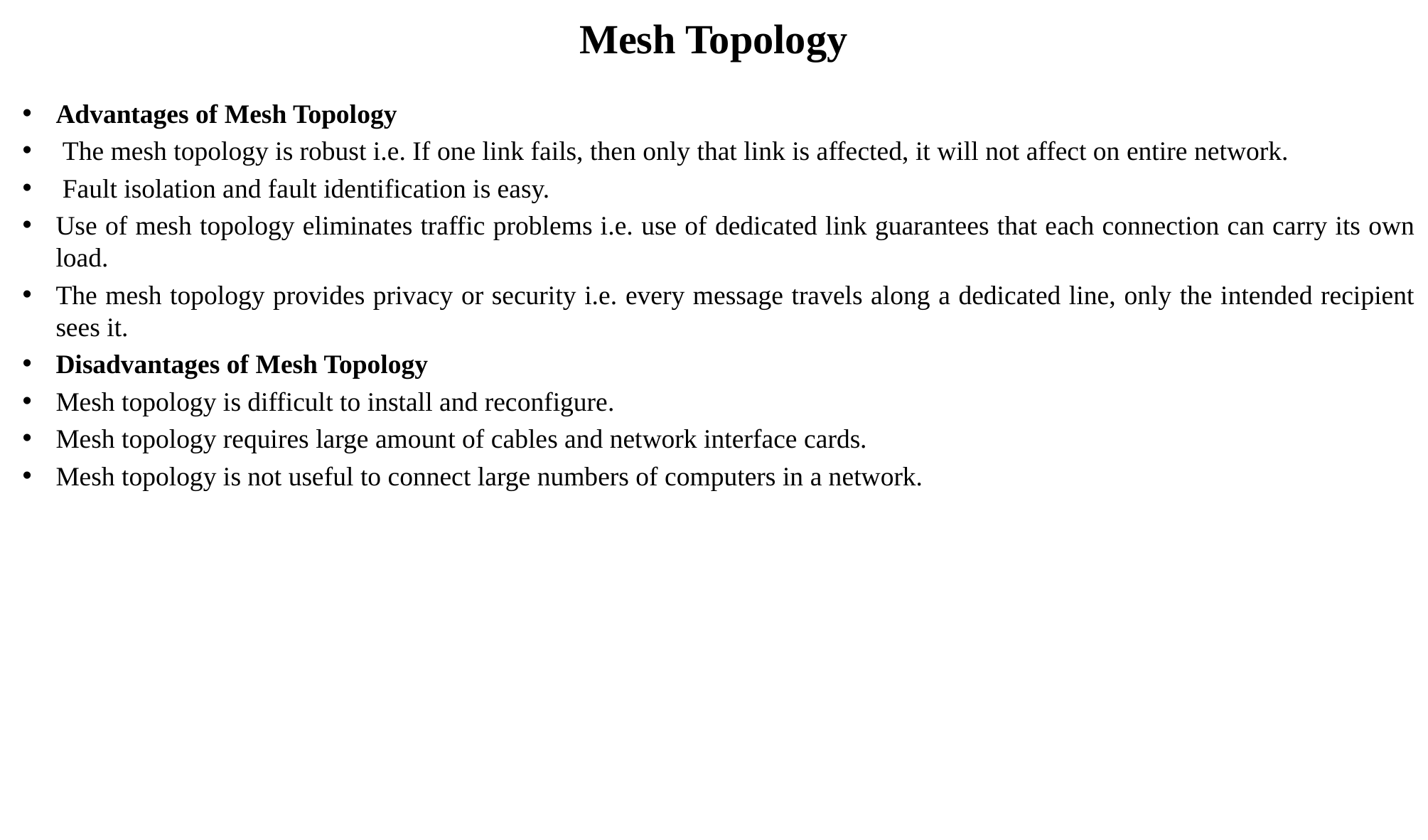

# Mesh Topology
Advantages of Mesh Topology
The mesh topology is robust i.e. If one link fails, then only that link is affected, it will not affect on entire network.
Fault isolation and fault identification is easy.
Use of mesh topology eliminates traffic problems i.e. use of dedicated link guarantees that each connection can carry its own load.
The mesh topology provides privacy or security i.e. every message travels along a dedicated line, only the intended recipient sees it.
Disadvantages of Mesh Topology
Mesh topology is difficult to install and reconfigure.
Mesh topology requires large amount of cables and network interface cards.
Mesh topology is not useful to connect large numbers of computers in a network.